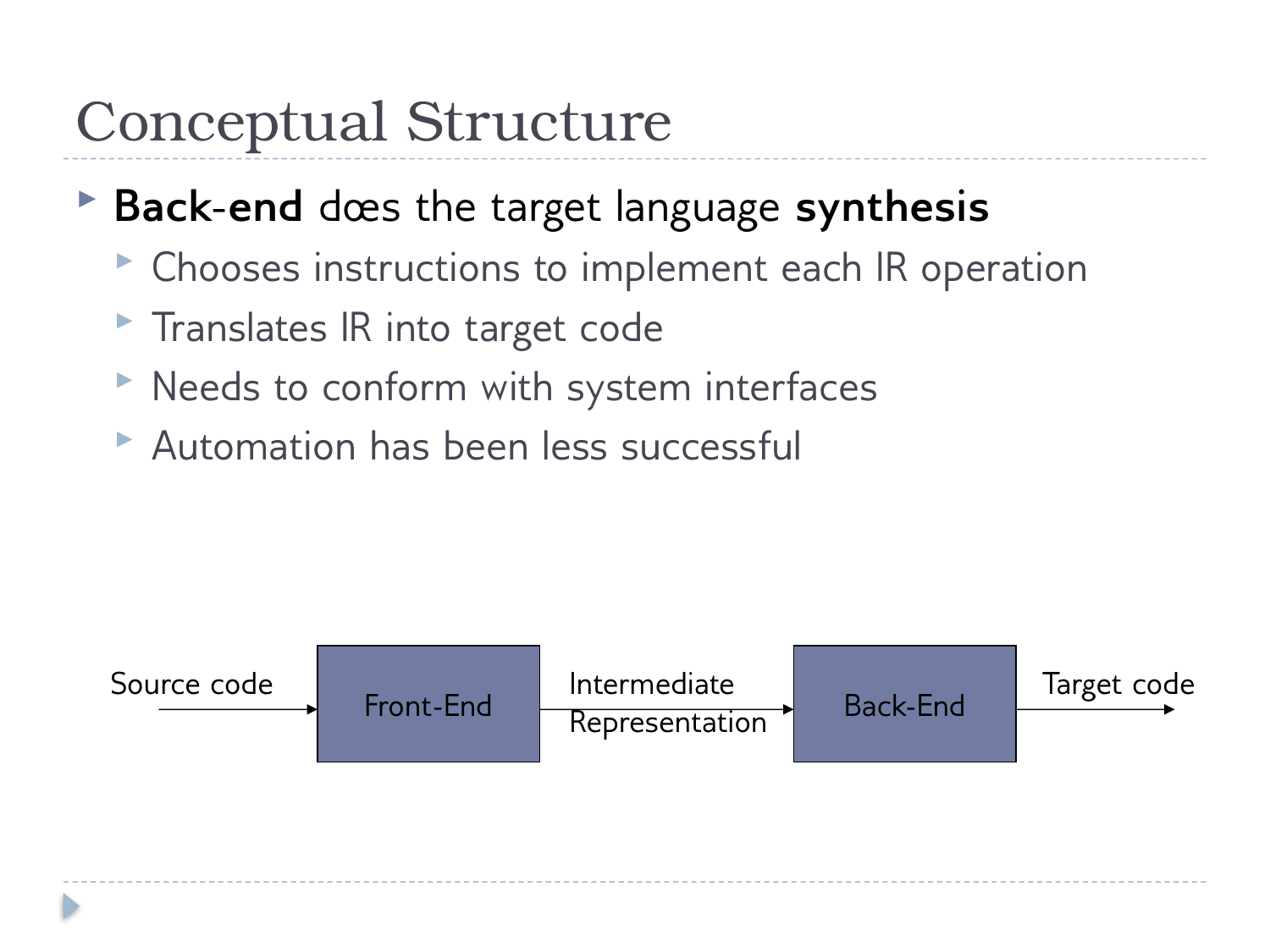

# Conceptual Structure
Back-end does the target language synthesis
Chooses instructions to implement each IR operation
Translates IR into target code
Needs to conform with system interfaces
Automation has been less successful
Front-End
Back-End
Source code
Target code
Intermediate
Representation